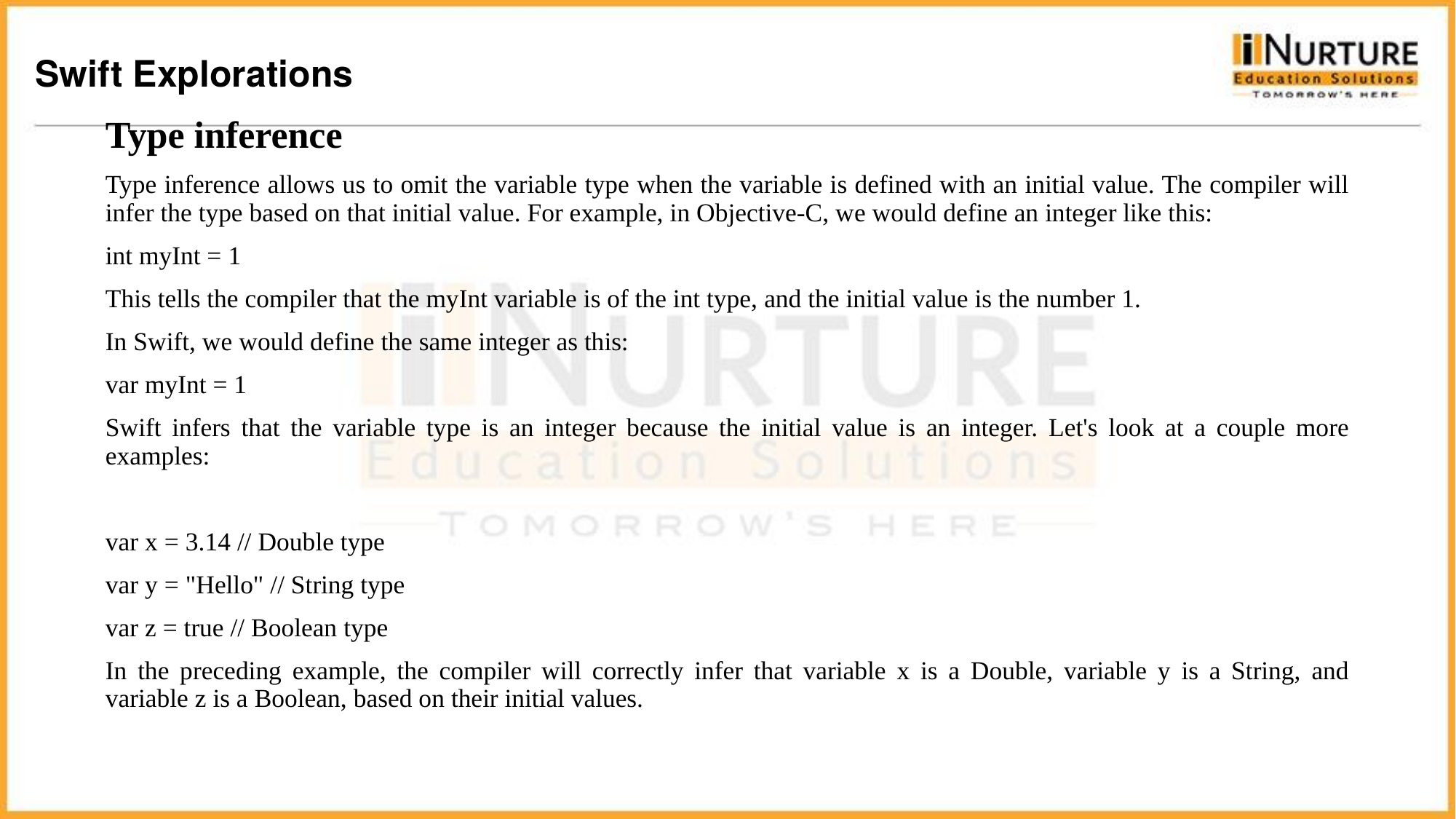

Swift Explorations
Type inference
Type inference allows us to omit the variable type when the variable is defined with an initial value. The compiler will infer the type based on that initial value. For example, in Objective-C, we would define an integer like this:
int myInt = 1
This tells the compiler that the myInt variable is of the int type, and the initial value is the number 1.
In Swift, we would define the same integer as this:
var myInt = 1
Swift infers that the variable type is an integer because the initial value is an integer. Let's look at a couple more examples:

var x = 3.14 // Double type
var y = "Hello" // String type
var z = true // Boolean type
In the preceding example, the compiler will correctly infer that variable x is a Double, variable y is a String, and variable z is a Boolean, based on their initial values.